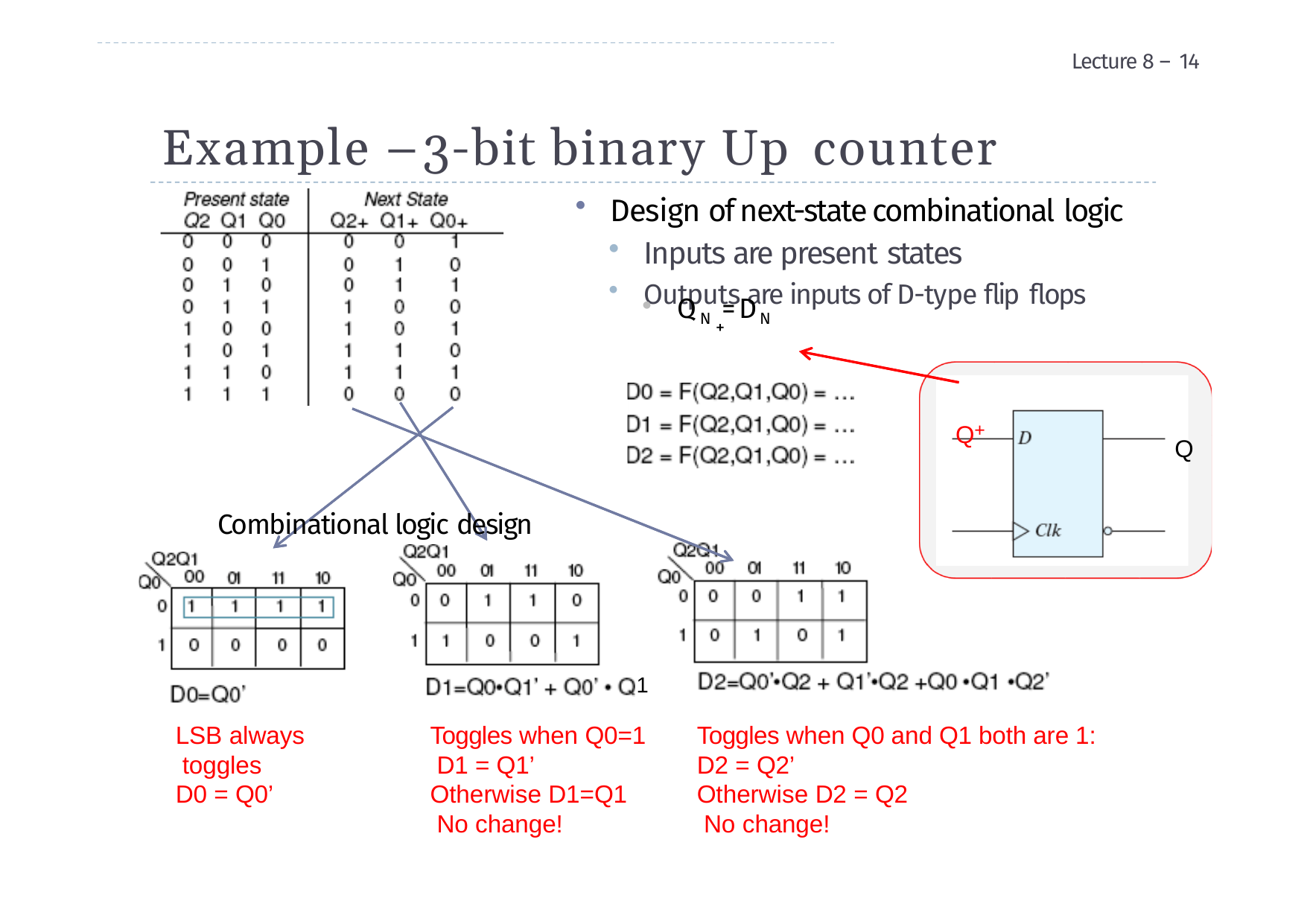

Lecture 8 – 14
# Example – 3-bit binary Up counter
Design of next-state combinational logic
Inputs are present states
Outputs are inputs of D-type flip flops
QN =DN
+

Q+	Q

Combinational logic design

1
LSB always  toggles
D0 = Q0’
Toggles when Q0=1  D1 = Q1’
Otherwise D1=Q1  No change!
Toggles when Q0 and Q1 both are 1:  D2 = Q2’
Otherwise D2 = Q2  No change!